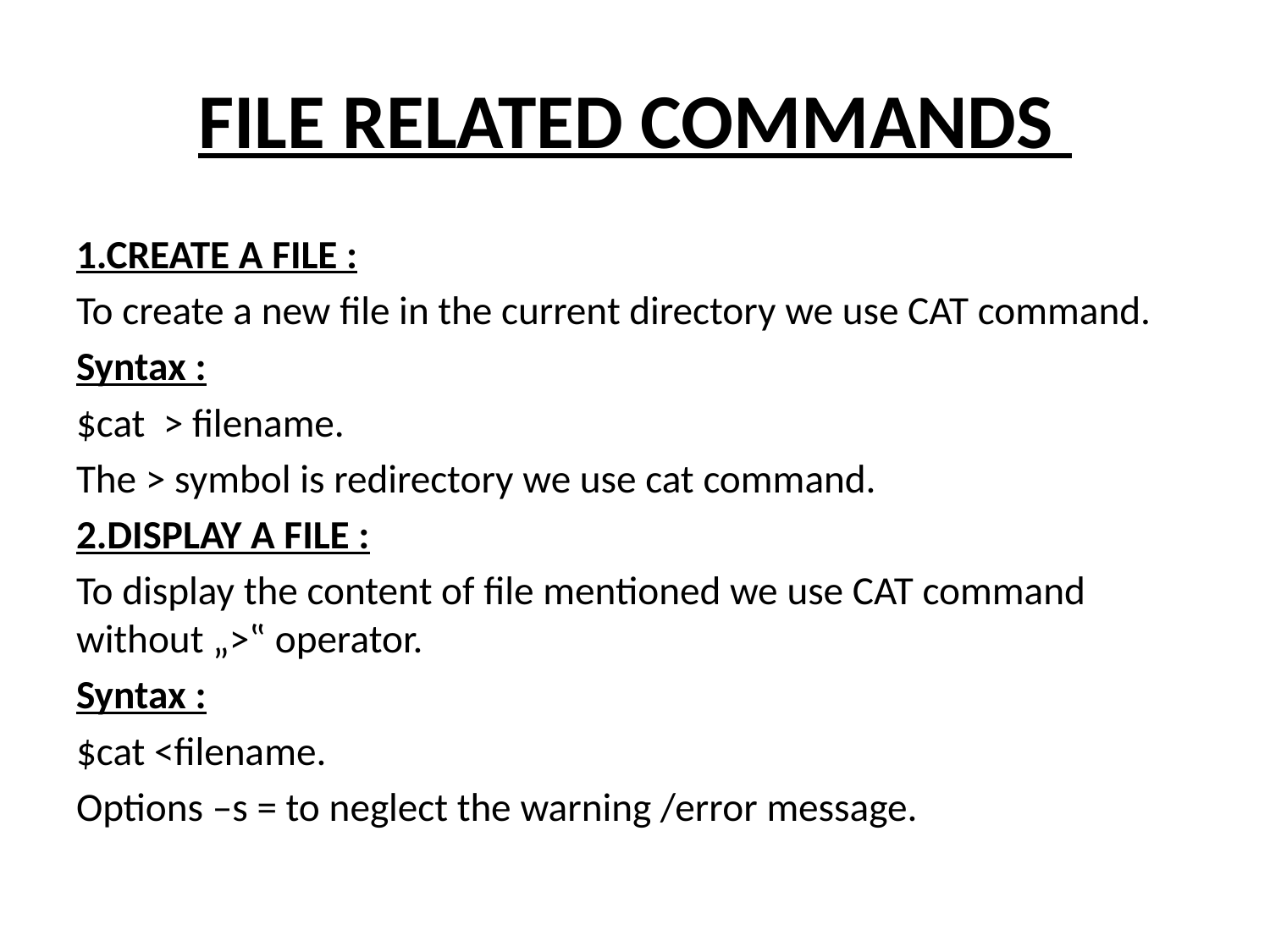

# FILE RELATED COMMANDS
1.CREATE A FILE :
To create a new file in the current directory we use CAT command.
Syntax :
$cat  > filename.
The > symbol is redirectory we use cat command.
2.DISPLAY A FILE :
To display the content of file mentioned we use CAT command without „>‟ operator.
Syntax :
$cat <filename.
Options –s = to neglect the warning /error message.